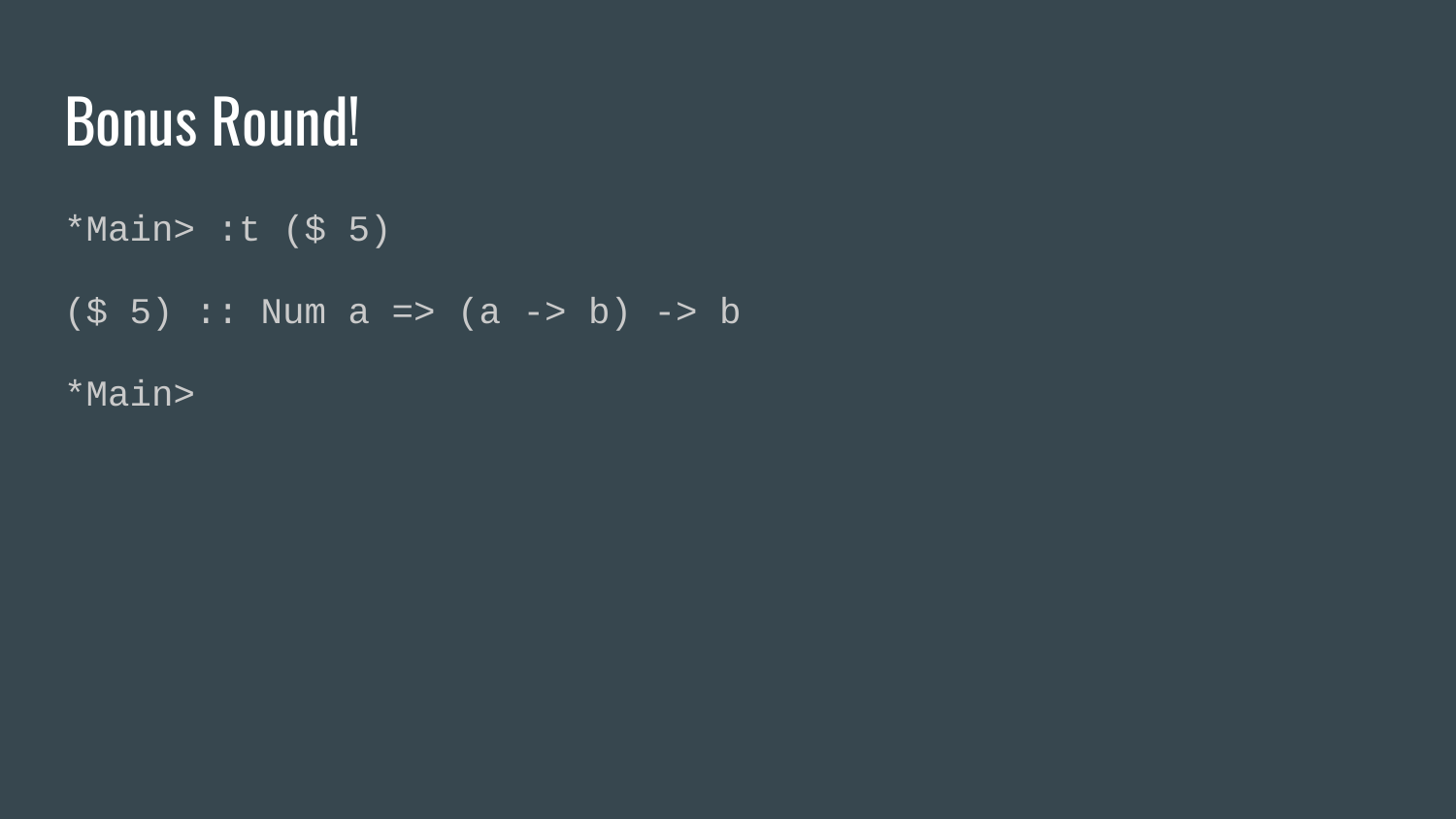

# Bonus Round!
*Main> :t ($ 5)
($ 5) :: Num a => (a -> b) -> b
*Main>